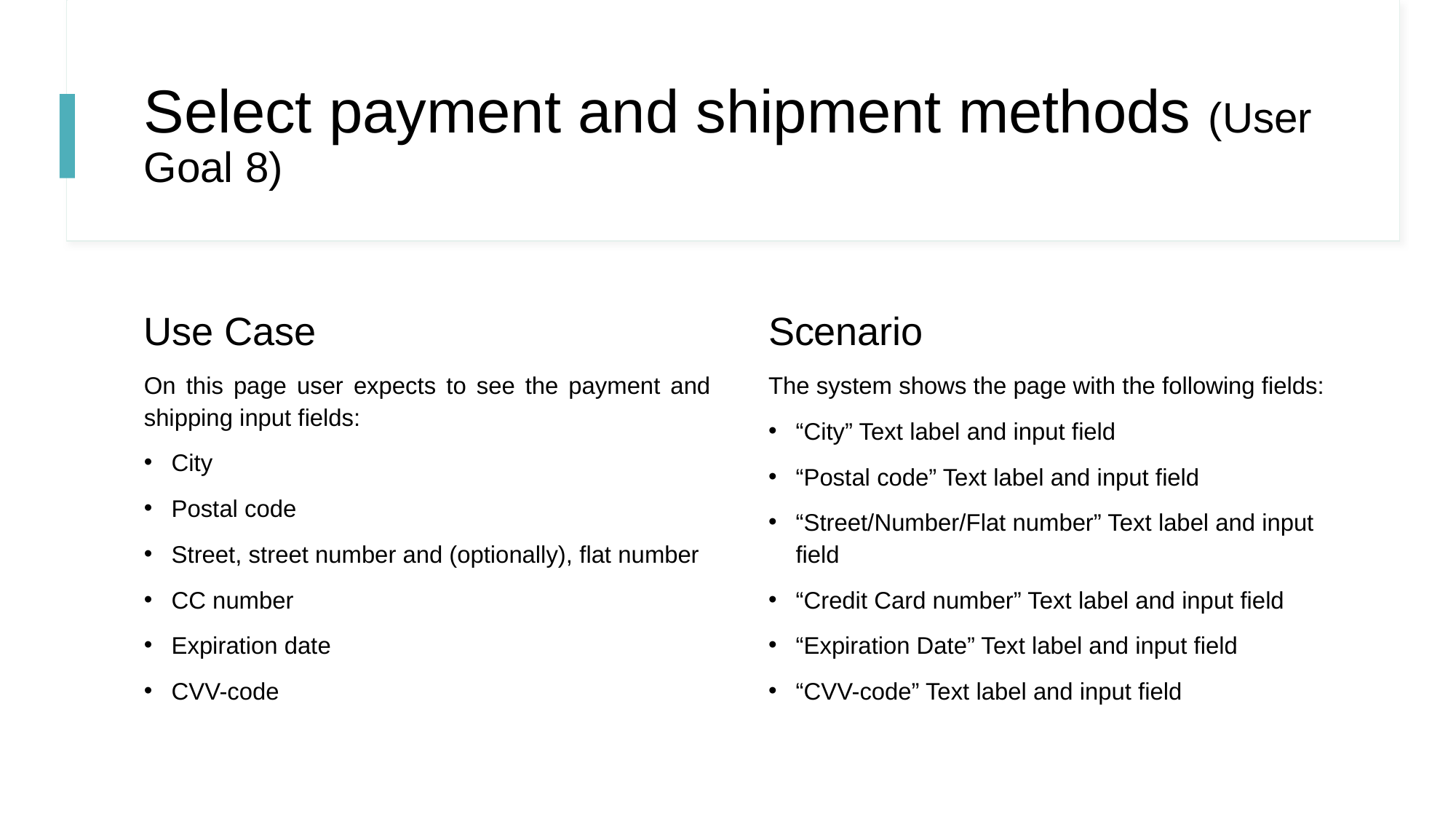

# Select payment and shipment methods (User Goal 8)
Use Case
On this page user expects to see the payment and shipping input fields:
City
Postal code
Street, street number and (optionally), flat number
CC number
Expiration date
CVV-code
Scenario
The system shows the page with the following fields:
“City” Text label and input field
“Postal code” Text label and input field
“Street/Number/Flat number” Text label and input field
“Credit Card number” Text label and input field
“Expiration Date” Text label and input field
“CVV-code” Text label and input field